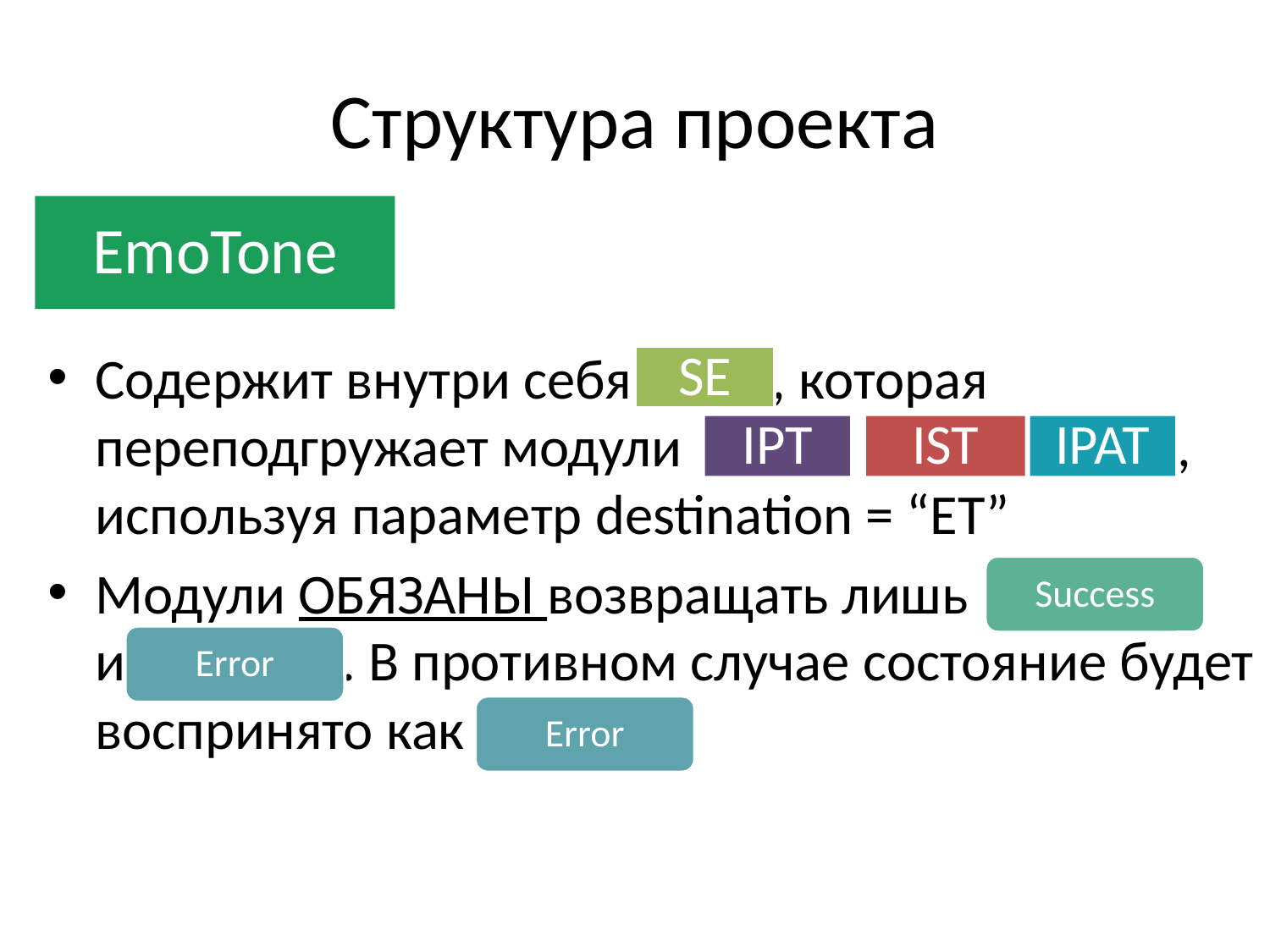

# Структура проекта

EmoTone

Содержит внутри себя           , которая переподгружает модули                                       , используя параметр destination = “ET”
Модули ОБЯЗАНЫ возвращать лишь                       и                 . В противном случае состояние будет воспринято как

SE

IPT

IPAT

IST

Success

Error

Error